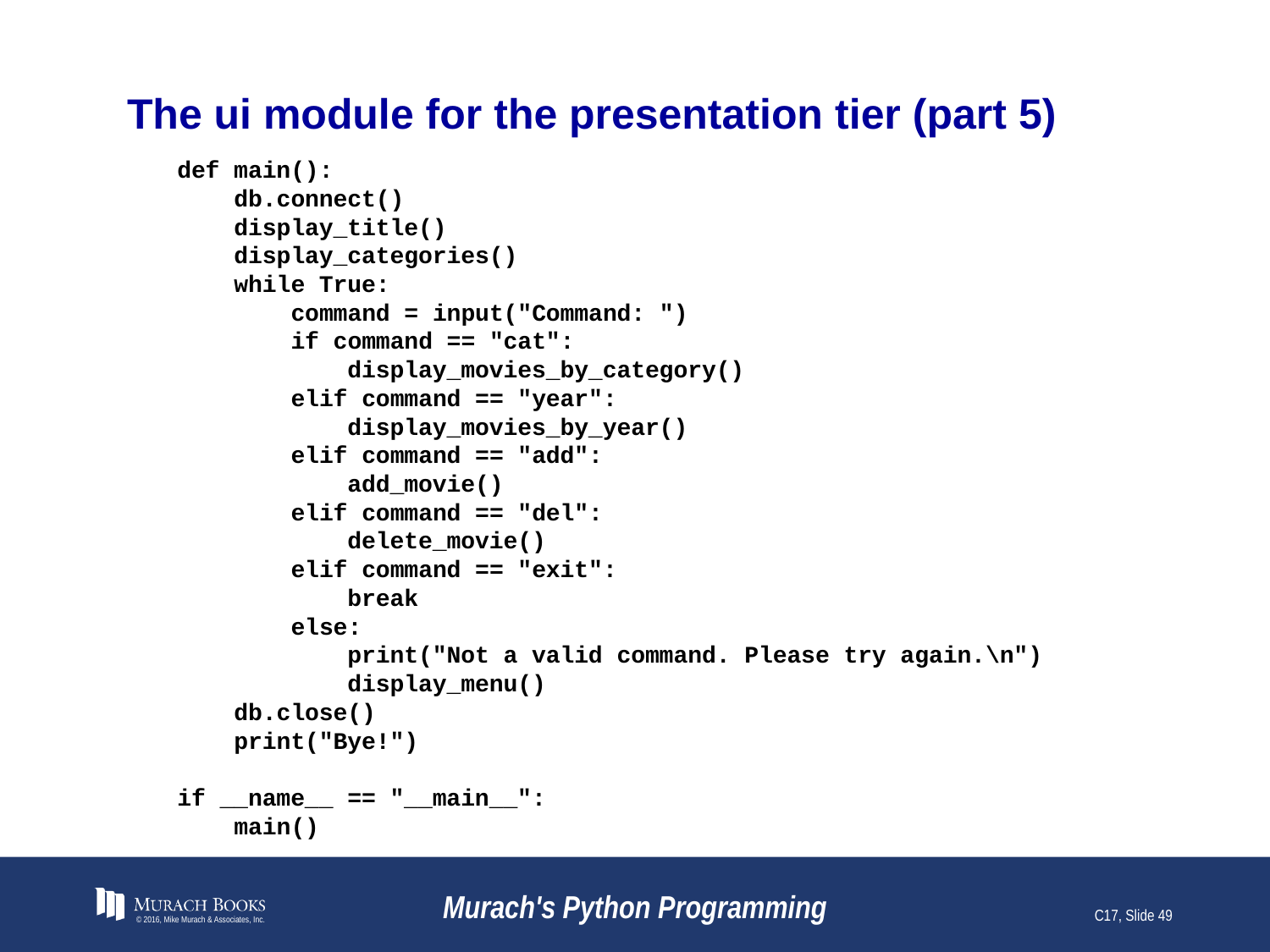

# The ui module for the presentation tier (part 5)
def main():
    db.connect()
    display_title()
    display_categories()
    while True:
        command = input("Command: ")
        if command == "cat":
            display_movies_by_category()
        elif command == "year":
            display_movies_by_year()
        elif command == "add":
            add_movie()
        elif command == "del":
            delete_movie()
        elif command == "exit":
            break
        else:
            print("Not a valid command. Please try again.\n")
            display_menu()
    db.close()
    print("Bye!")

if __name__ == "__main__":
    main()

© 2016, Mike Murach & Associates, Inc.
Murach's Python Programming

C17, Slide 49